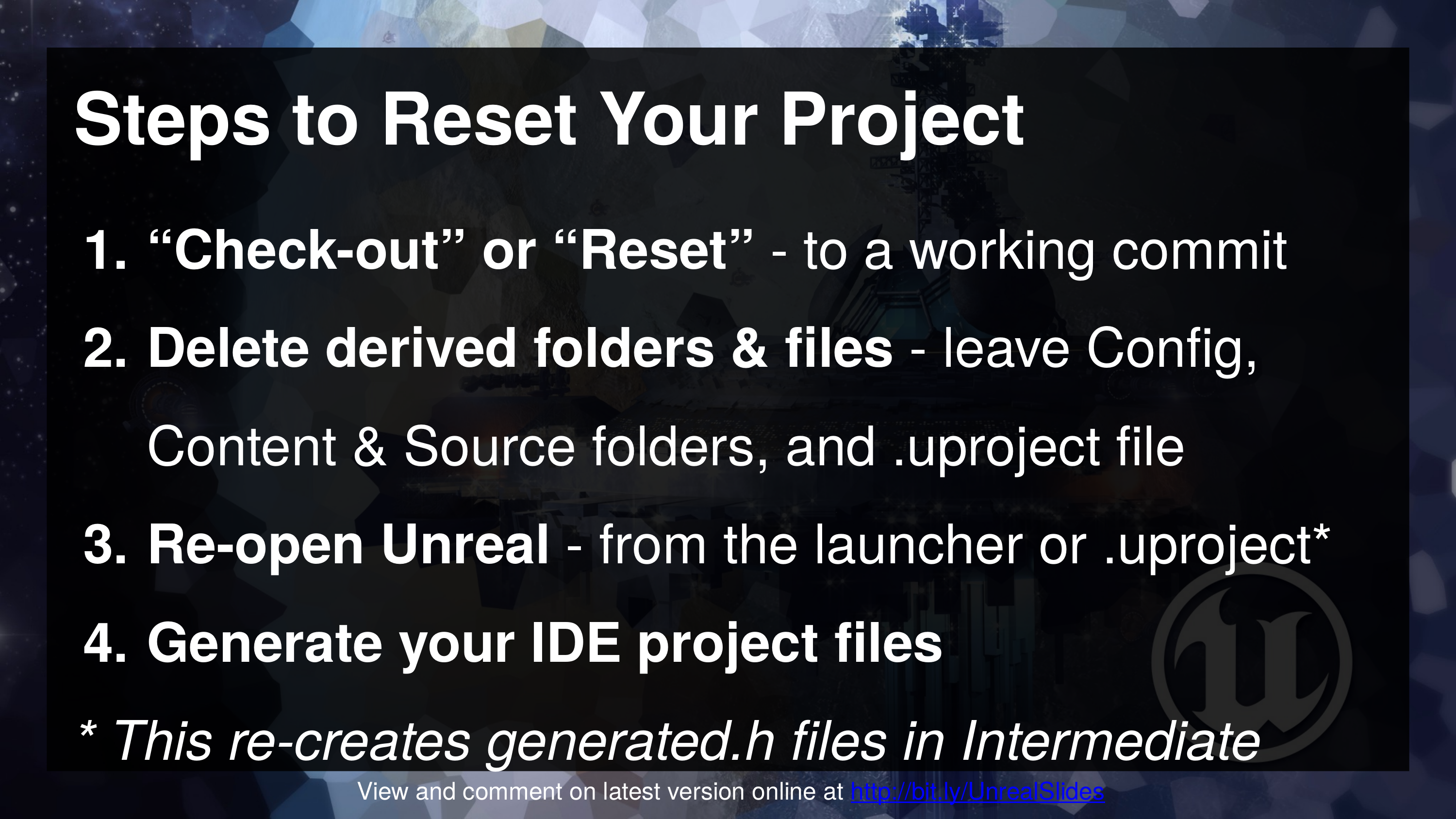

# Steps to Reset Your Project
“Check-out” or “Reset” - to a working commit
Delete derived folders & files - leave Config, Content & Source folders, and .uproject file
Re-open Unreal - from the launcher or .uproject*
Generate your IDE project files
* This re-creates generated.h files in Intermediate